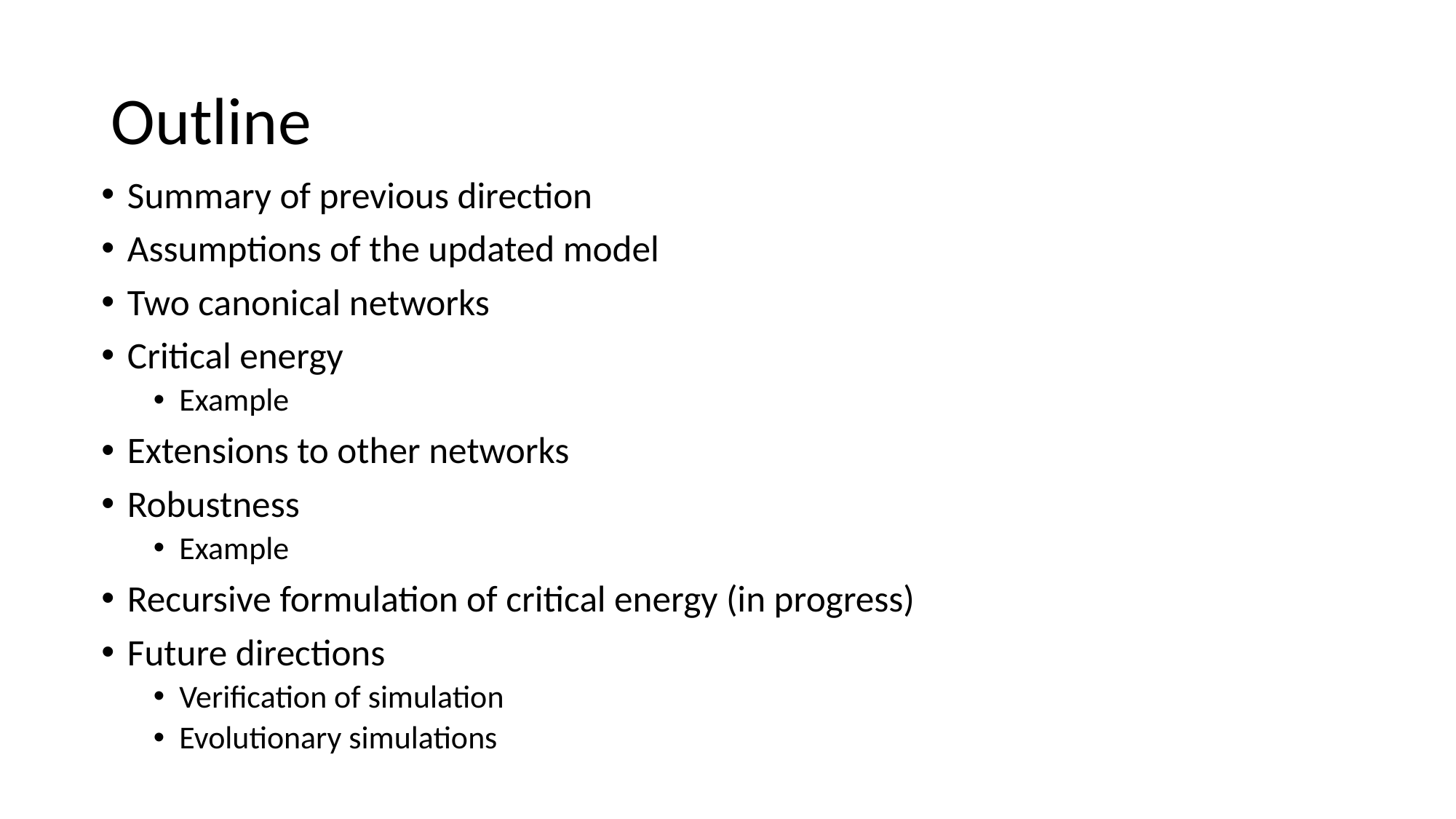

# Outline
Summary of previous direction
Assumptions of the updated model
Two canonical networks
Critical energy
Example
Extensions to other networks
Robustness
Example
Recursive formulation of critical energy (in progress)
Future directions
Verification of simulation
Evolutionary simulations